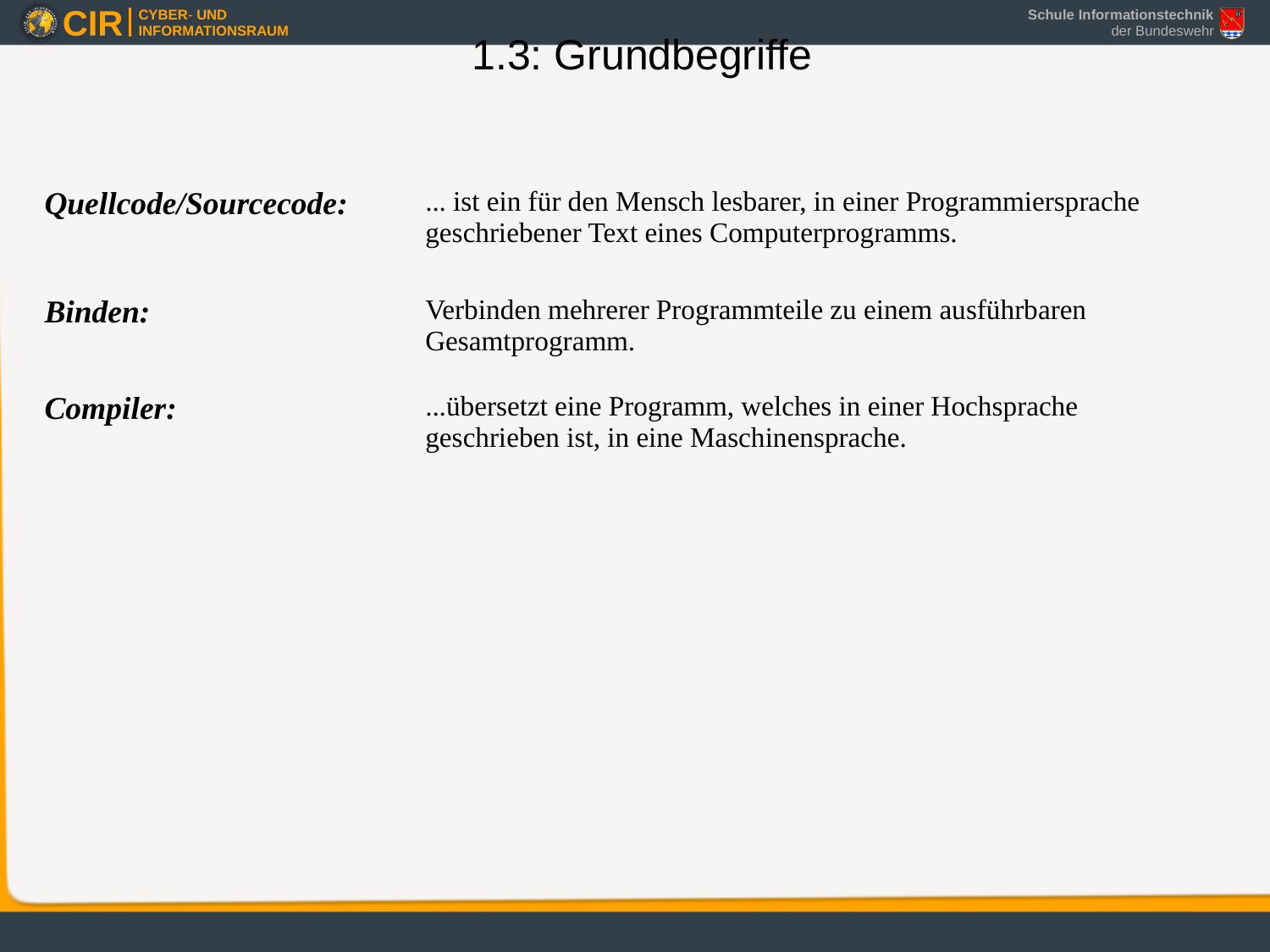

1.3: Grundbegriffe
| Quellcode/Sourcecode: | ... ist ein für den Mensch lesbarer, in einer Programmiersprache geschriebener Text eines Computerprogramms. |
| --- | --- |
| Binden: | Verbinden mehrerer Programmteile zu einem ausführbaren Gesamtprogramm. |
| Compiler: | ...übersetzt eine Programm, welches in einer Hochsprache geschrieben ist, in eine Maschinensprache. |